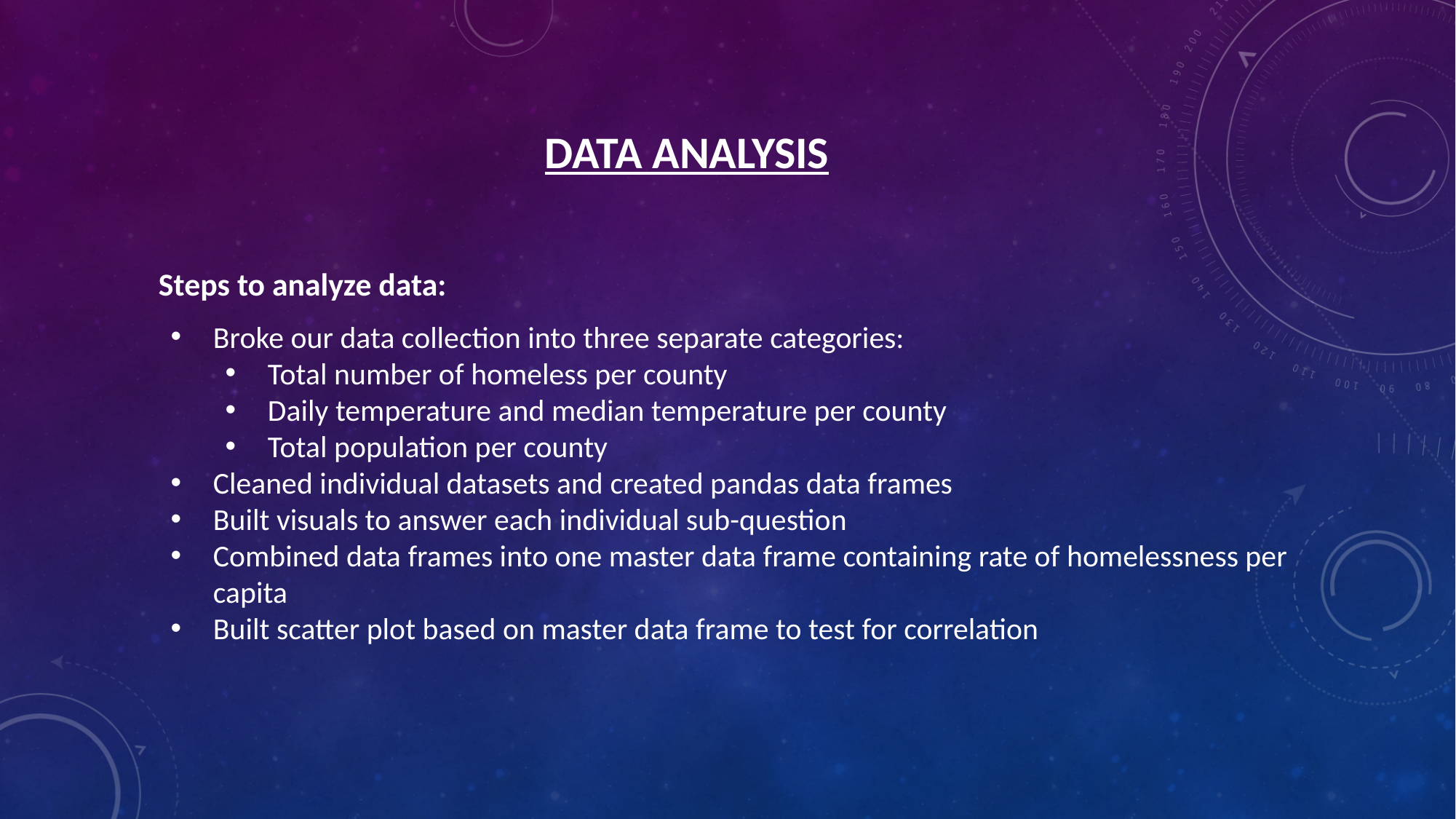

# DATA ANALYSIS
Steps to analyze data:
Broke our data collection into three separate categories:
Total number of homeless per county
Daily temperature and median temperature per county
Total population per county
Cleaned individual datasets and created pandas data frames
Built visuals to answer each individual sub-question
Combined data frames into one master data frame containing rate of homelessness per capita
Built scatter plot based on master data frame to test for correlation